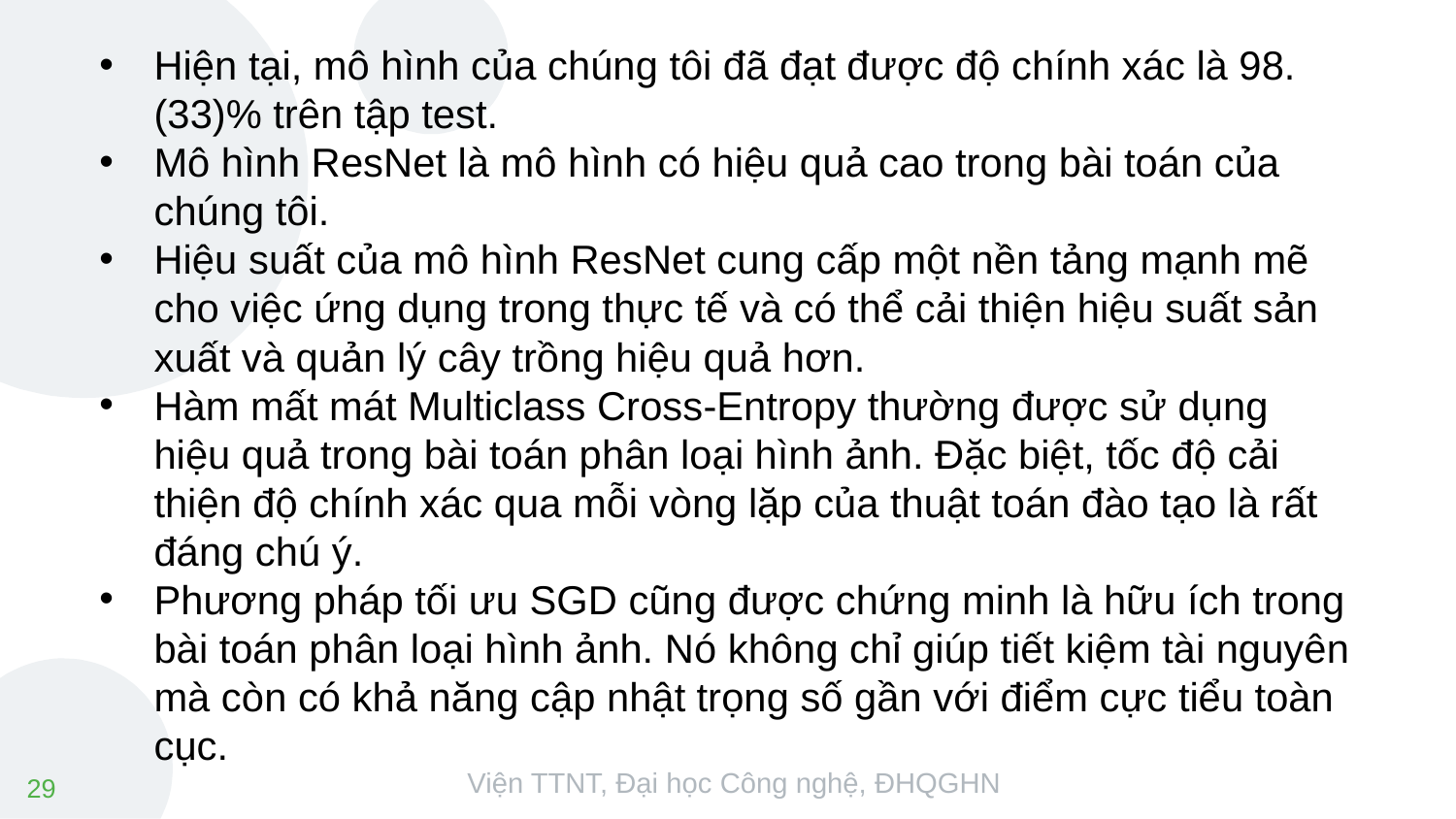

Hiện tại, mô hình của chúng tôi đã đạt được độ chính xác là 98.(33)% trên tập test.
Mô hình ResNet là mô hình có hiệu quả cao trong bài toán của chúng tôi.
Hiệu suất của mô hình ResNet cung cấp một nền tảng mạnh mẽ cho việc ứng dụng trong thực tế và có thể cải thiện hiệu suất sản xuất và quản lý cây trồng hiệu quả hơn.
Hàm mất mát Multiclass Cross-Entropy thường được sử dụng hiệu quả trong bài toán phân loại hình ảnh. Đặc biệt, tốc độ cải thiện độ chính xác qua mỗi vòng lặp của thuật toán đào tạo là rất đáng chú ý.
Phương pháp tối ưu SGD cũng được chứng minh là hữu ích trong bài toán phân loại hình ảnh. Nó không chỉ giúp tiết kiệm tài nguyên mà còn có khả năng cập nhật trọng số gần với điểm cực tiểu toàn cục.
29
Viện TTNT, Đại học Công nghệ, ĐHQGHN